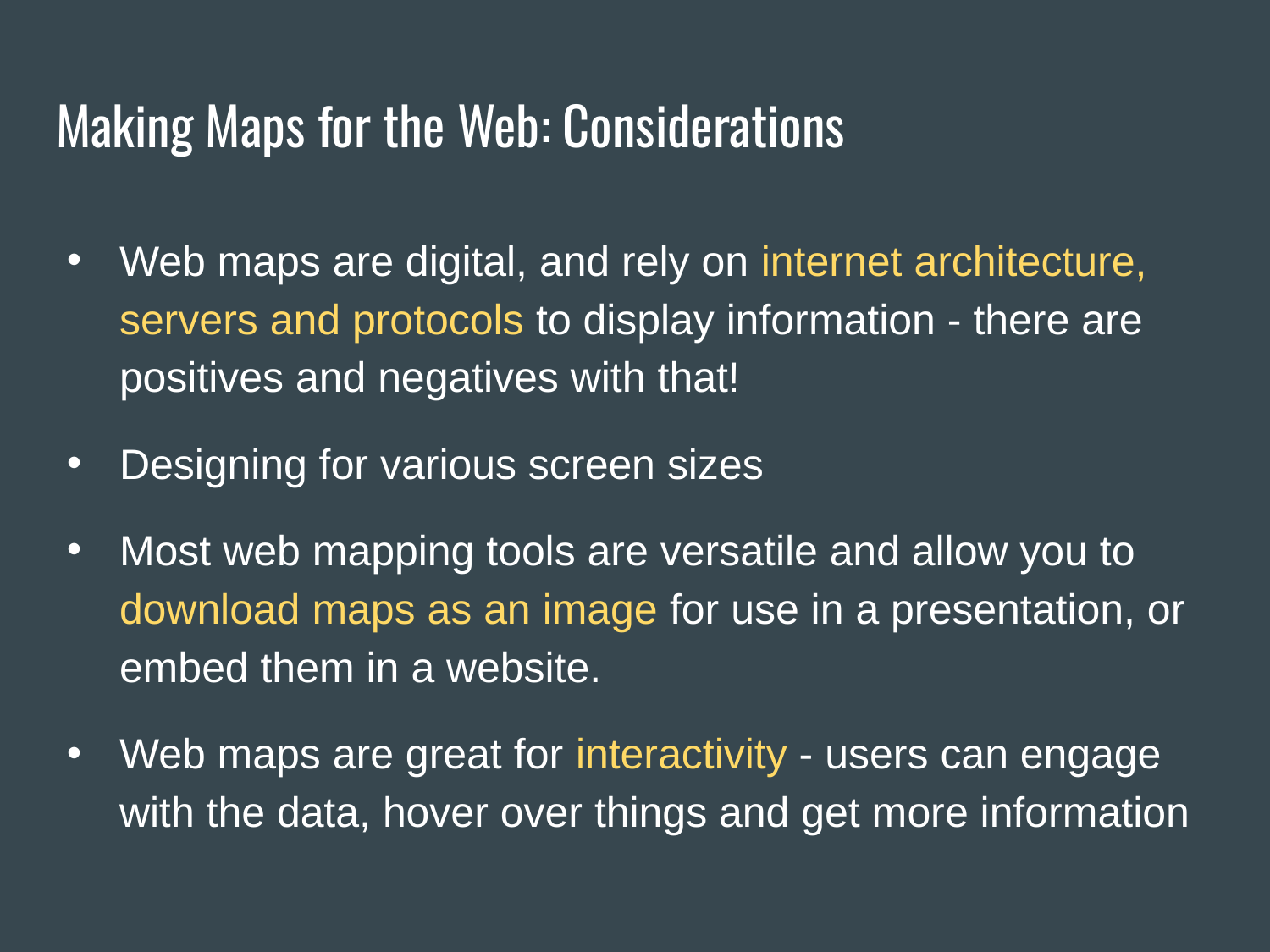

# Making Maps for the Web: Considerations
Web maps are digital, and rely on internet architecture, servers and protocols to display information - there are positives and negatives with that!
Designing for various screen sizes
Most web mapping tools are versatile and allow you to download maps as an image for use in a presentation, or embed them in a website.
Web maps are great for interactivity - users can engage with the data, hover over things and get more information